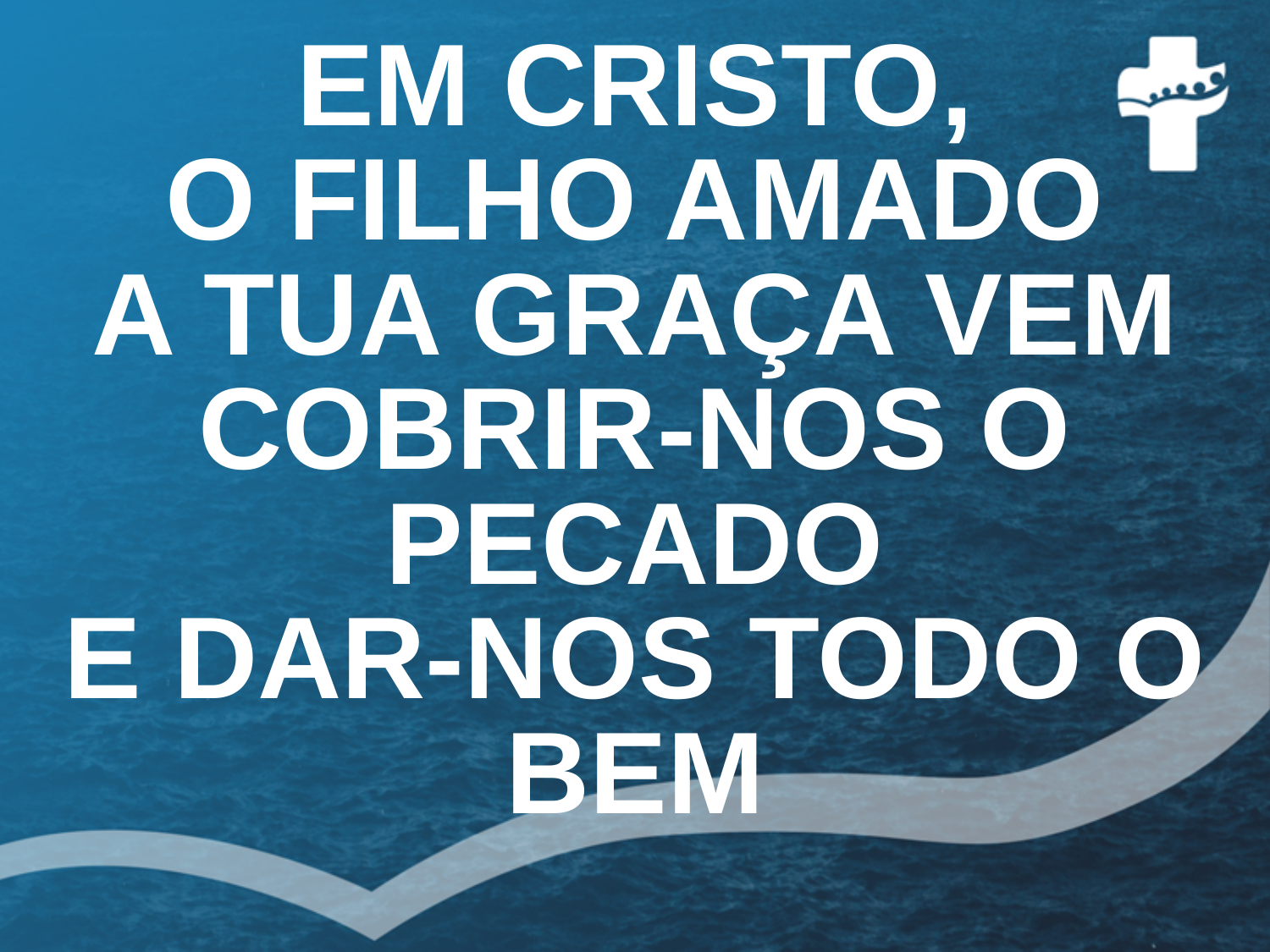

# EM CRISTO, O FILHO AMADO A TUA GRAÇA VEM COBRIR-NOS O PECADO E DAR-NOS TODO O BEM